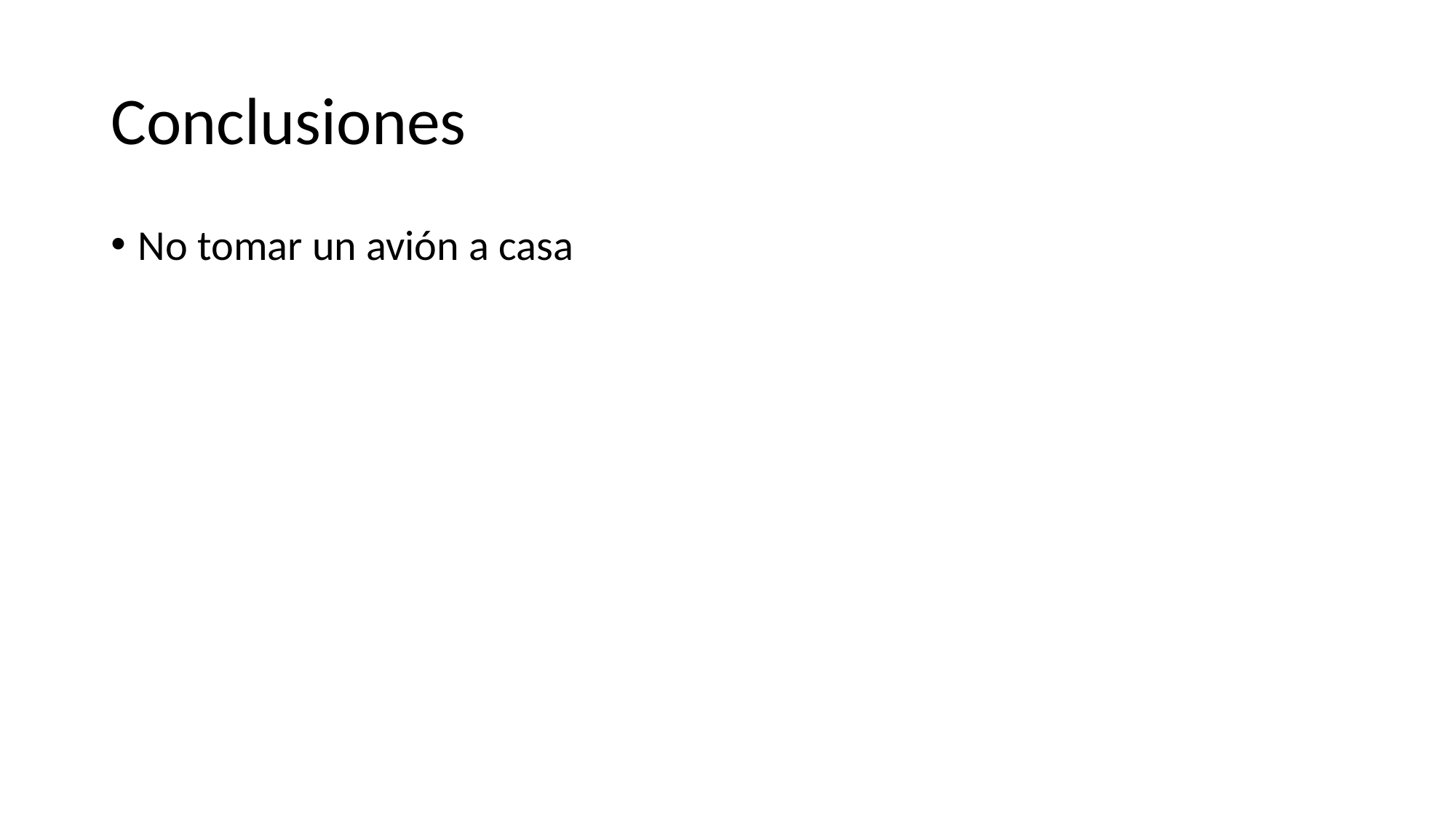

# Conclusiones
No tomar un avión a casa